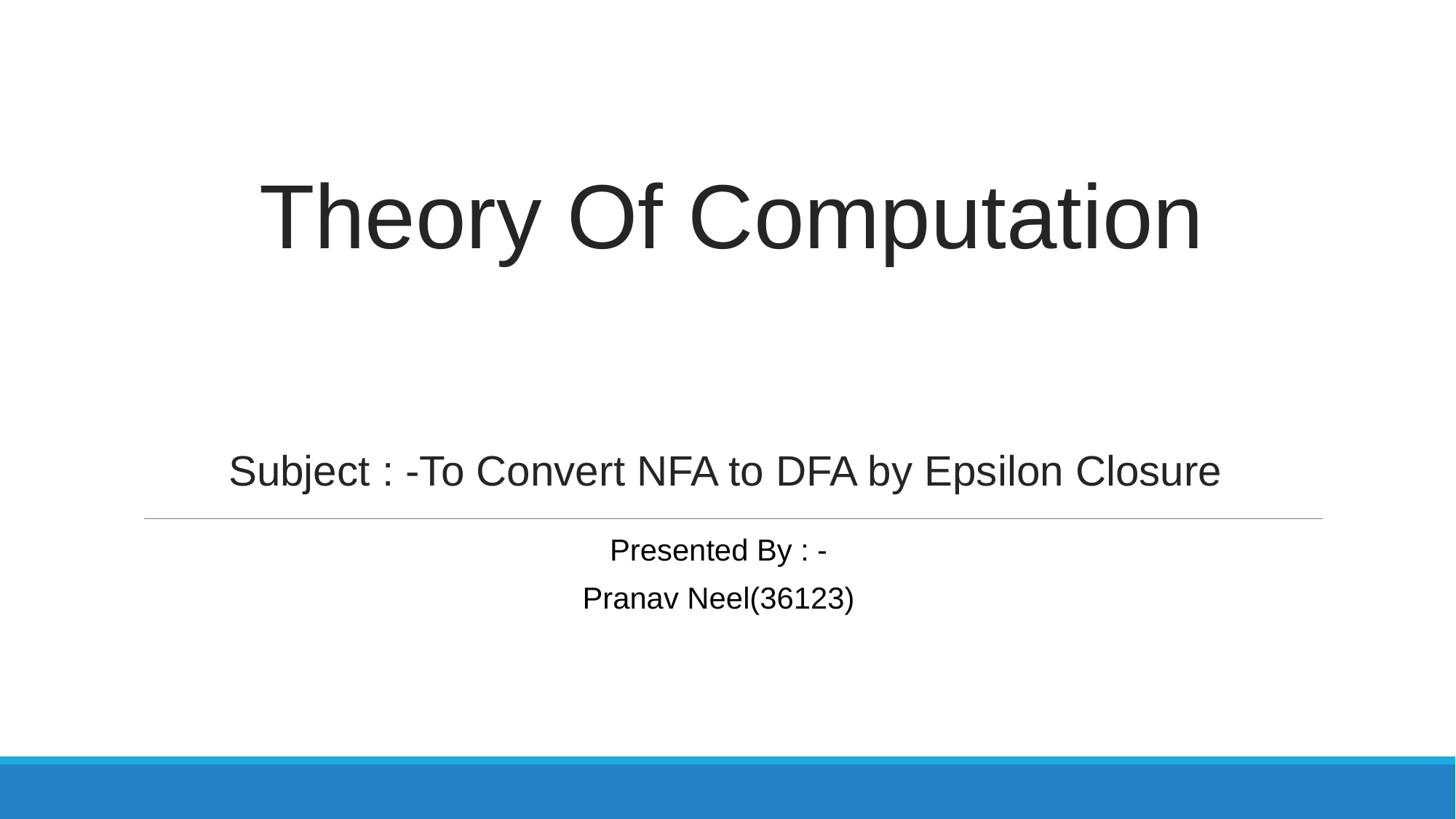

Theory Of Computation

Subject : -To Convert NFA to DFA by Epsilon Closure

Presented By : -
Pranav Neel(36123)